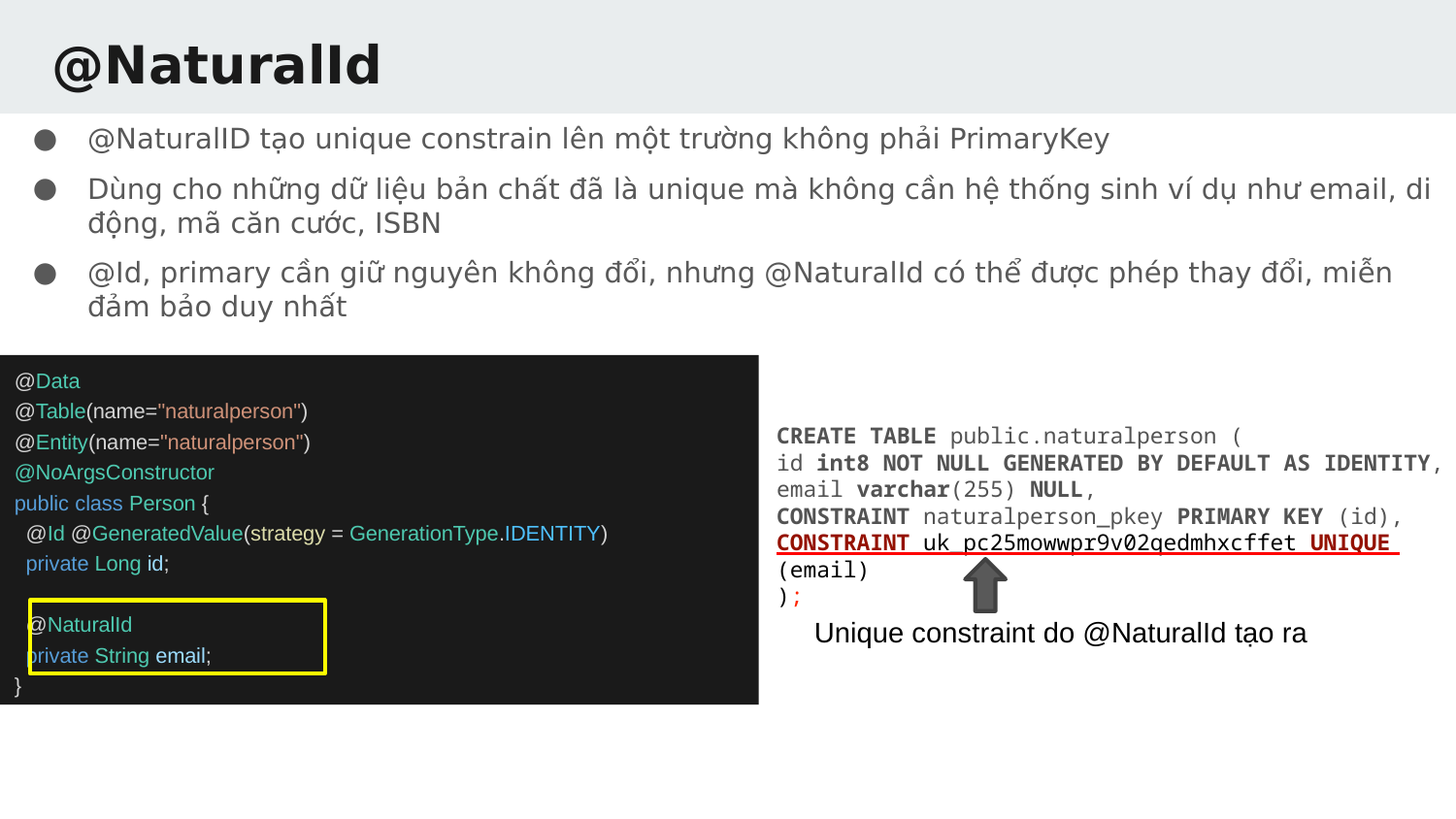

# @NaturalId
@NaturalID tạo unique constrain lên một trường không phải PrimaryKey
Dùng cho những dữ liệu bản chất đã là unique mà không cần hệ thống sinh ví dụ như email, di động, mã căn cước, ISBN
@Id, primary cần giữ nguyên không đổi, nhưng @NaturalId có thể được phép thay đổi, miễn  đảm bảo duy nhất

@Data
@Table(name="naturalperson")
@Entity(name="naturalperson")
@NoArgsConstructor
public class Person {
  @Id @GeneratedValue(strategy = GenerationType.IDENTITY)
  private Long id;
  @NaturalId
  private String email;
}
CREATE TABLE public.naturalperson (
id int8 NOT NULL GENERATED BY DEFAULT AS IDENTITY,
email varchar(255) NULL,
CONSTRAINT naturalperson_pkey PRIMARY KEY (id),
CONSTRAINT uk_pc25mowwpr9v02qedmhxcffet UNIQUE (email)
);

Unique constraint do @NaturalId tạo ra